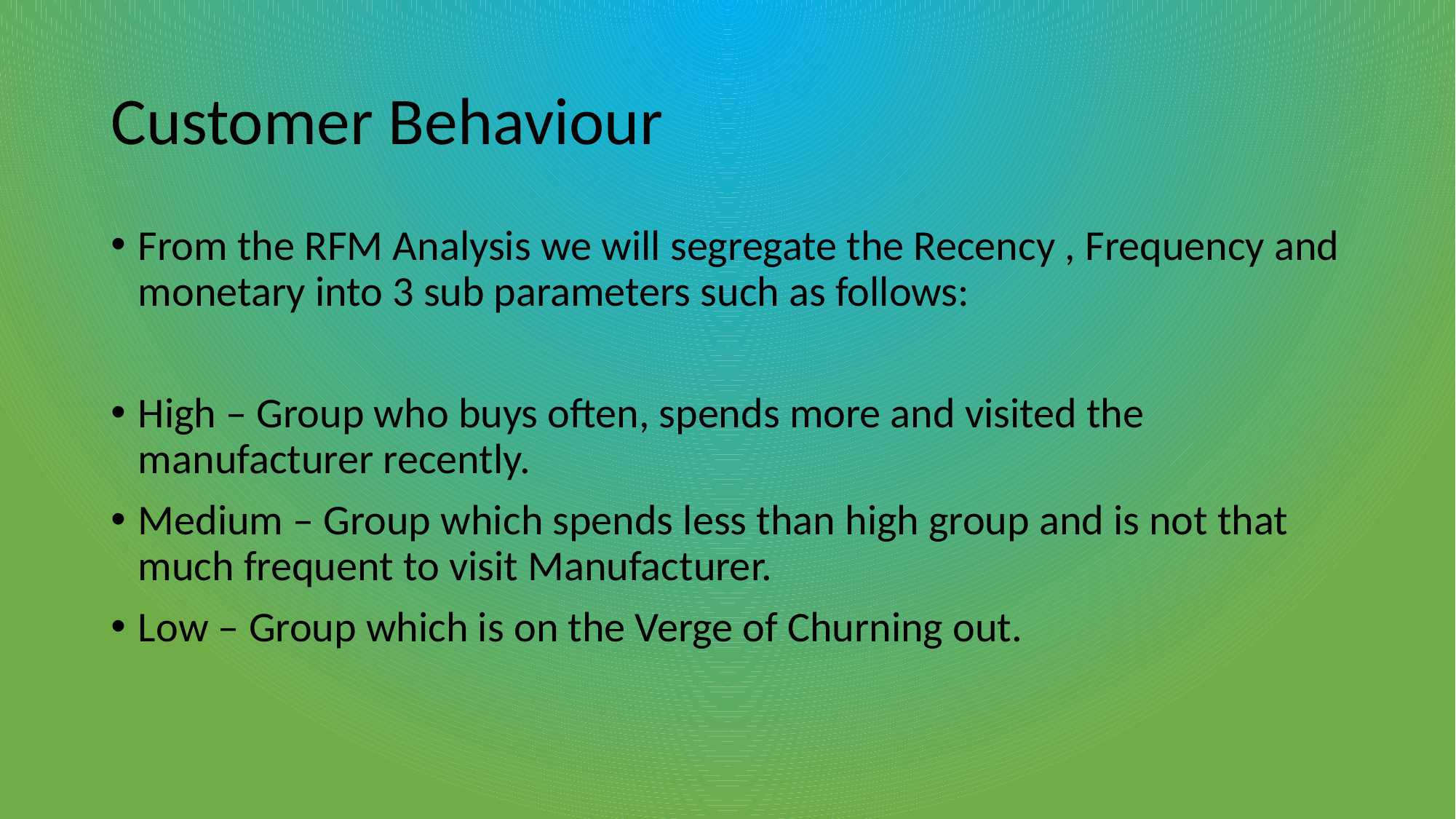

# Customer Behaviour
From the RFM Analysis we will segregate the Recency , Frequency and monetary into 3 sub parameters such as follows:

High – Group who buys often, spends more and visited the manufacturer recently.
Medium – Group which spends less than high group and is not that much frequent to visit Manufacturer.
Low – Group which is on the Verge of Churning out.